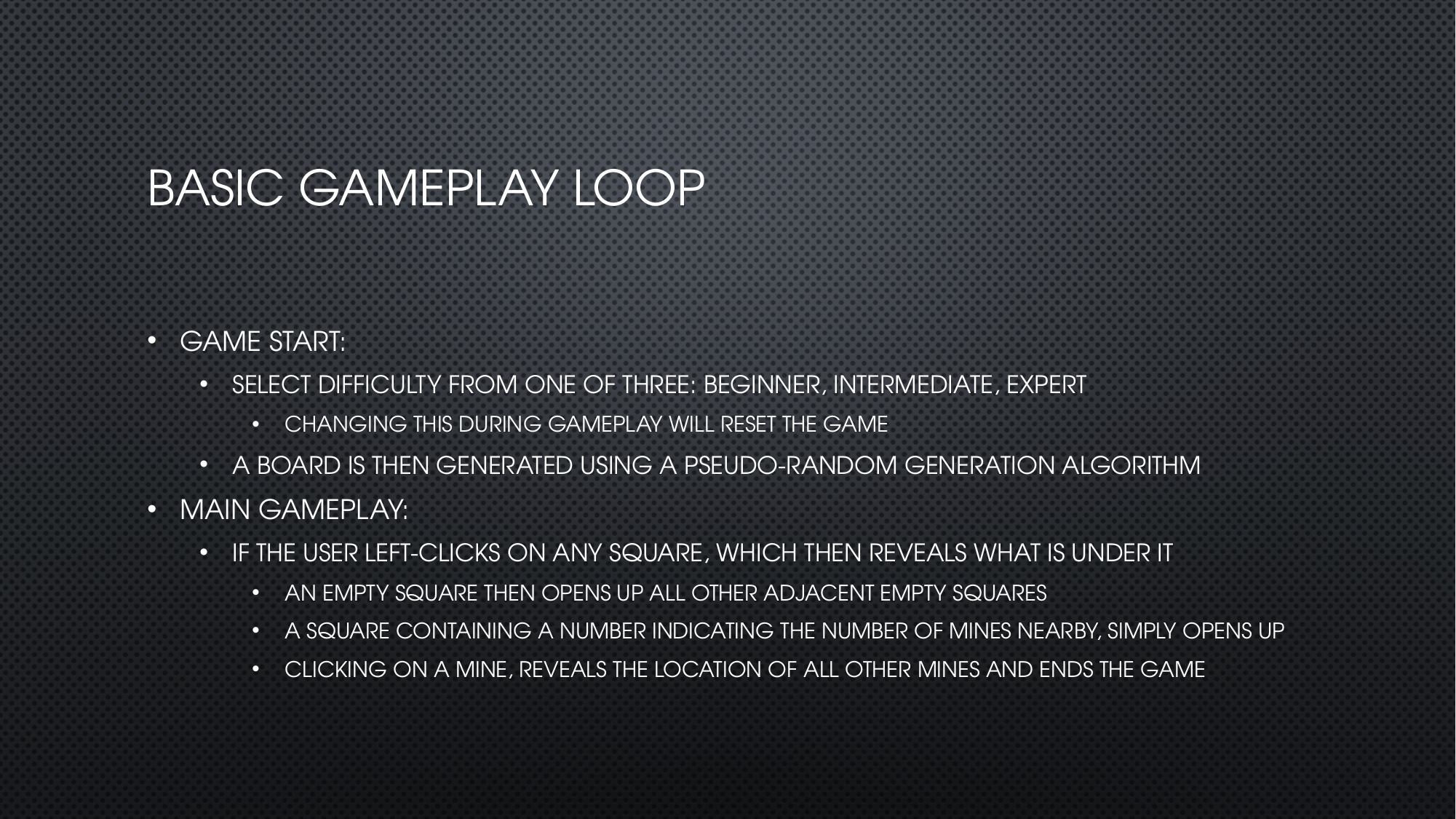

# Basic gameplay loop
Game Start:
Select difficulty from one of three: Beginner, Intermediate, Expert
Changing this during gameplay will reset the game
A board is then generated using a pseudo-random generation algorithm
Main Gameplay:
If the user left-clicks on any square, which then reveals what is under it
An empty square then opens up all other adjacent empty squares
A square containing a number indicating the number of mines nearby, simply opens up
Clicking on a mine, reveals the location of all other mines and ends the game